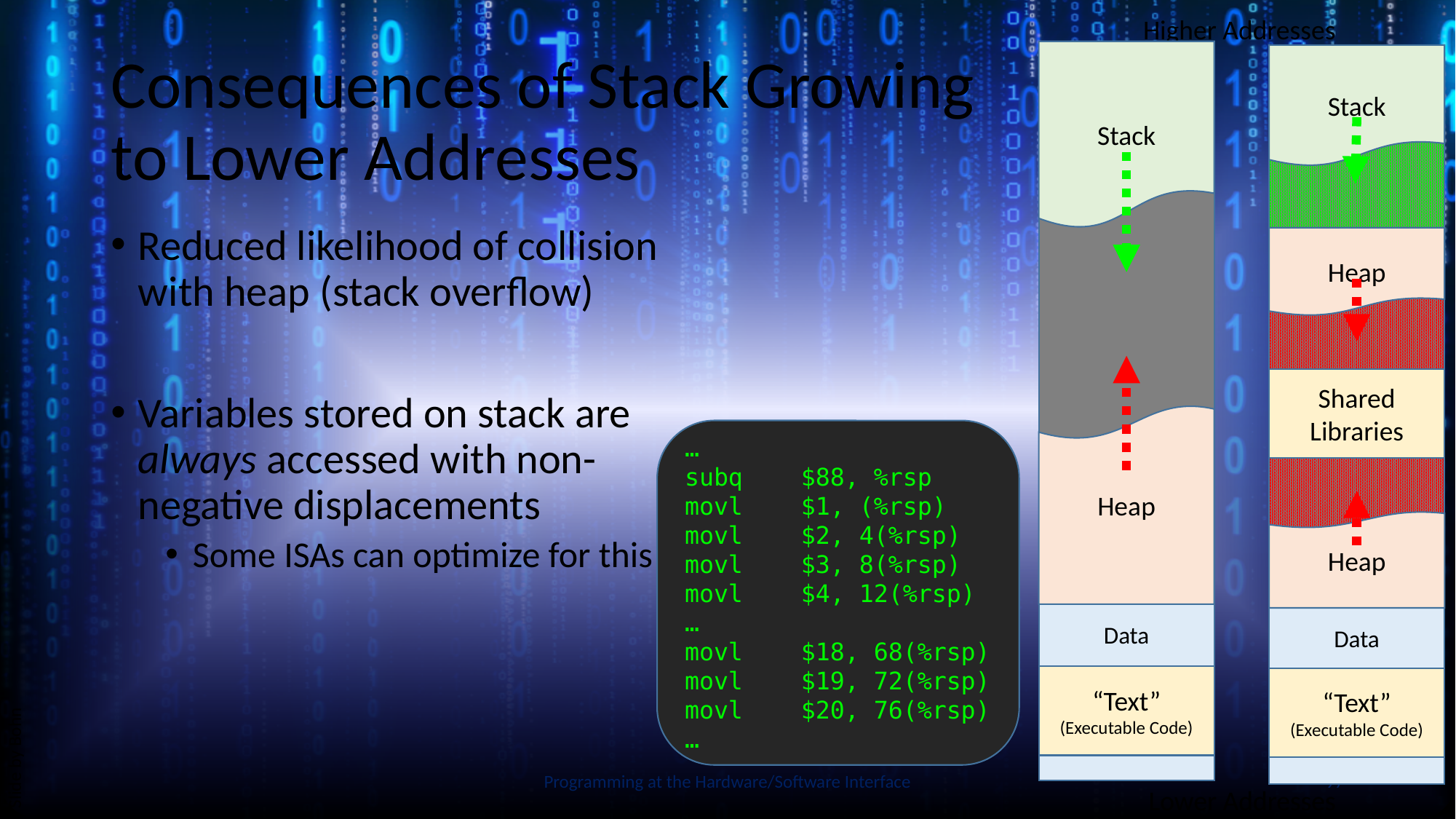

Higher Addresses
Lower Addresses
Stack

Heap
Data

“Text” (Executable Code)
# Consequences of Stack Growing to Lower Addresses
Stack

Heap

Shared Libraries
Heap
Data

“Text” (Executable Code)
Reduced likelihood of collision with heap (stack overflow)

Variables stored on stack are always accessed with non-negative displacements
Some ISAs can optimize for this
…
subq    $88, %rsp
movl    $1, (%rsp)
movl    $2, 4(%rsp)
movl    $3, 8(%rsp)
movl    $4, 12(%rsp)
…
movl    $18, 68(%rsp)
movl    $19, 72(%rsp)
movl    $20, 76(%rsp)
…
Slide by Bohn
Programming at the Hardware/Software Interface
97